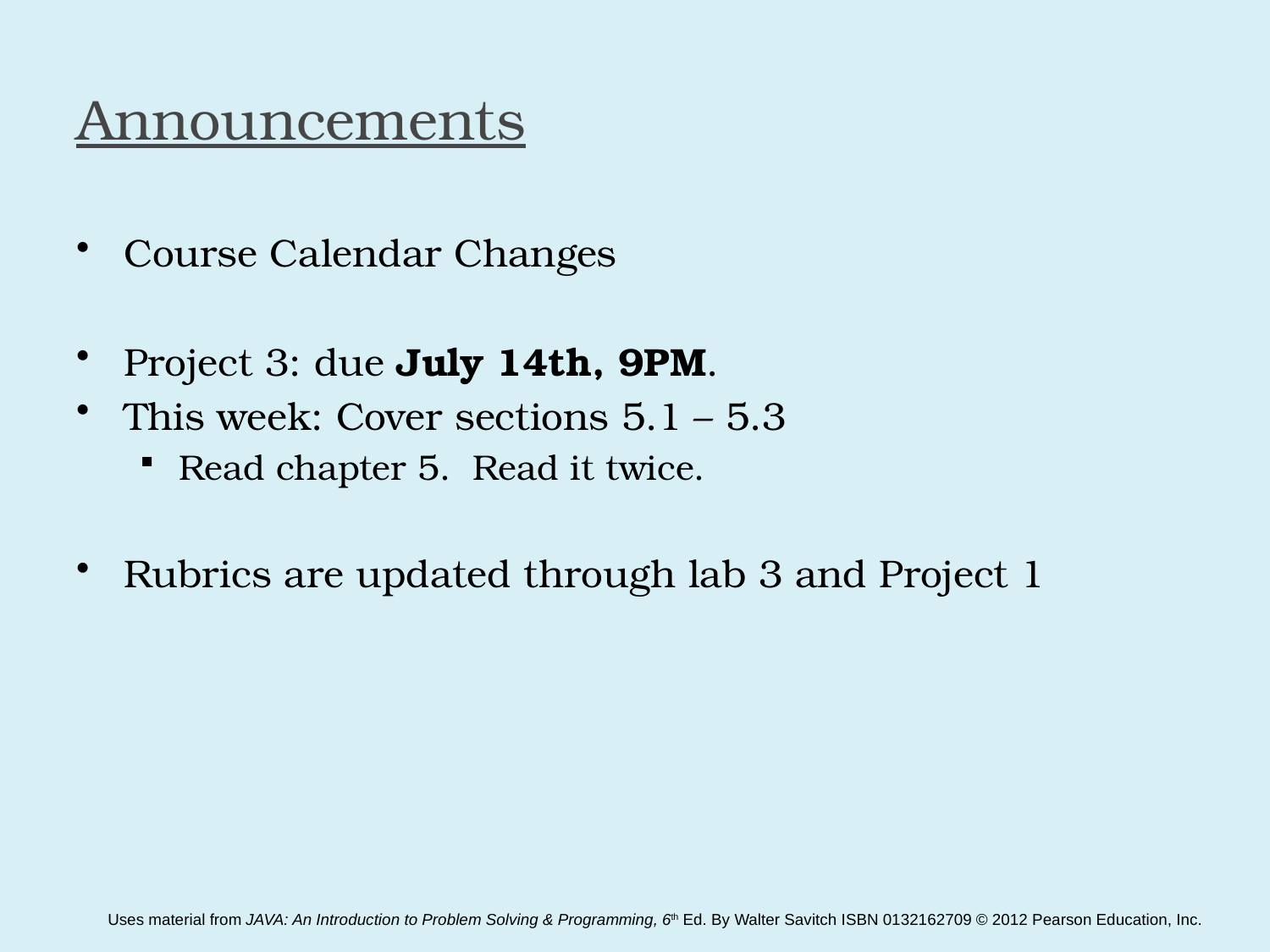

# Announcements
Course Calendar Changes

Project 3: due July 14th, 9PM.
This week: Cover sections 5.1 – 5.3
Read chapter 5.  Read it twice.

Rubrics are updated through lab 3 and Project 1